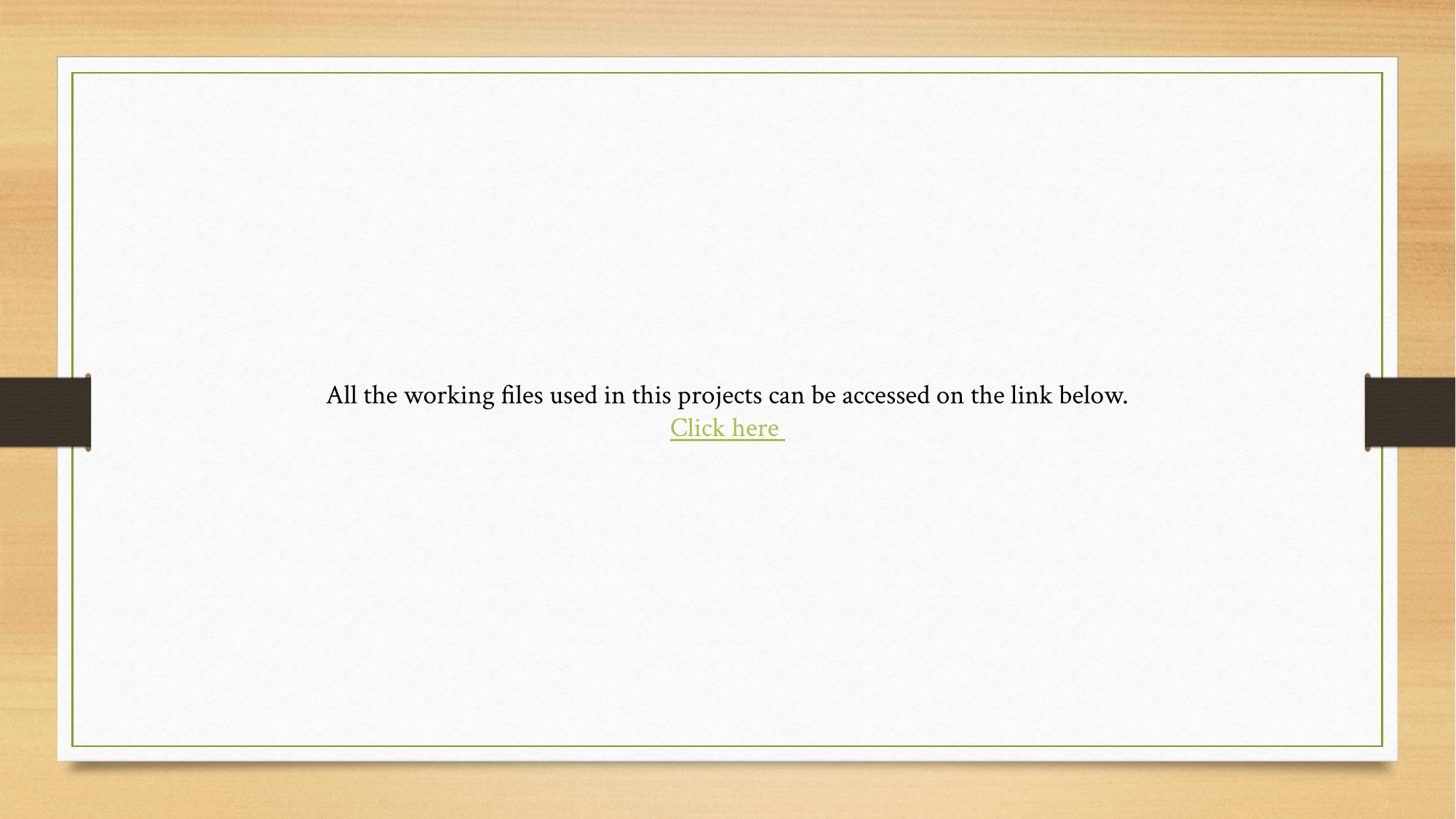

All the working files used in this projects can be accessed on the link below.
Click here